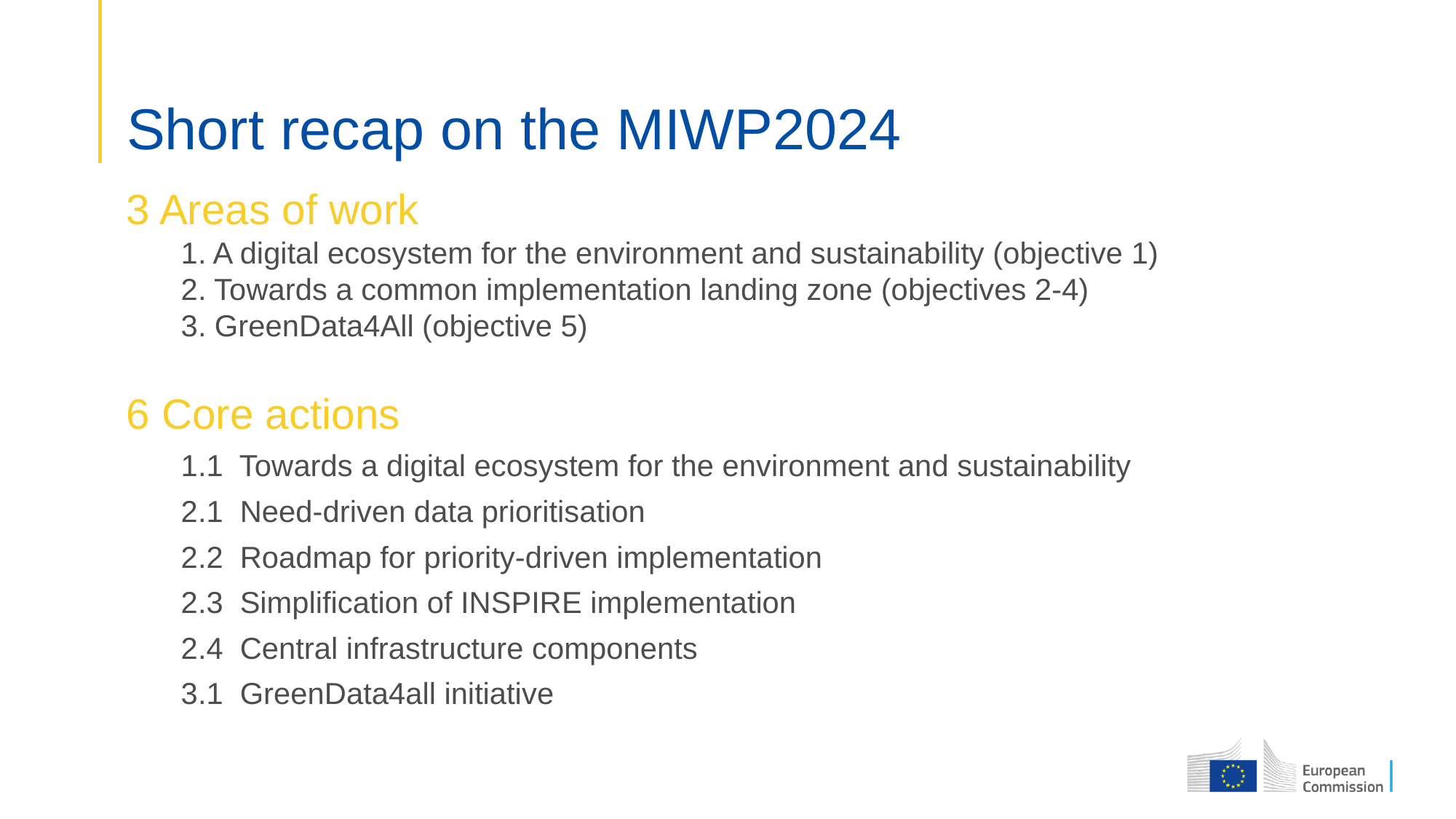

# Short recap on the MIWP2024
3 Areas of work
1. A digital ecosystem for the environment and sustainability (objective 1)
2. Towards a common implementation landing zone (objectives 2-4)
3. GreenData4All (objective 5)

6 Core actions
1.1  Towards a digital ecosystem for the environment and sustainability
2.1  Need-driven data prioritisation
2.2  Roadmap for priority-driven implementation
2.3  Simplification of INSPIRE implementation
2.4  Central infrastructure components
3.1  GreenData4all initiative